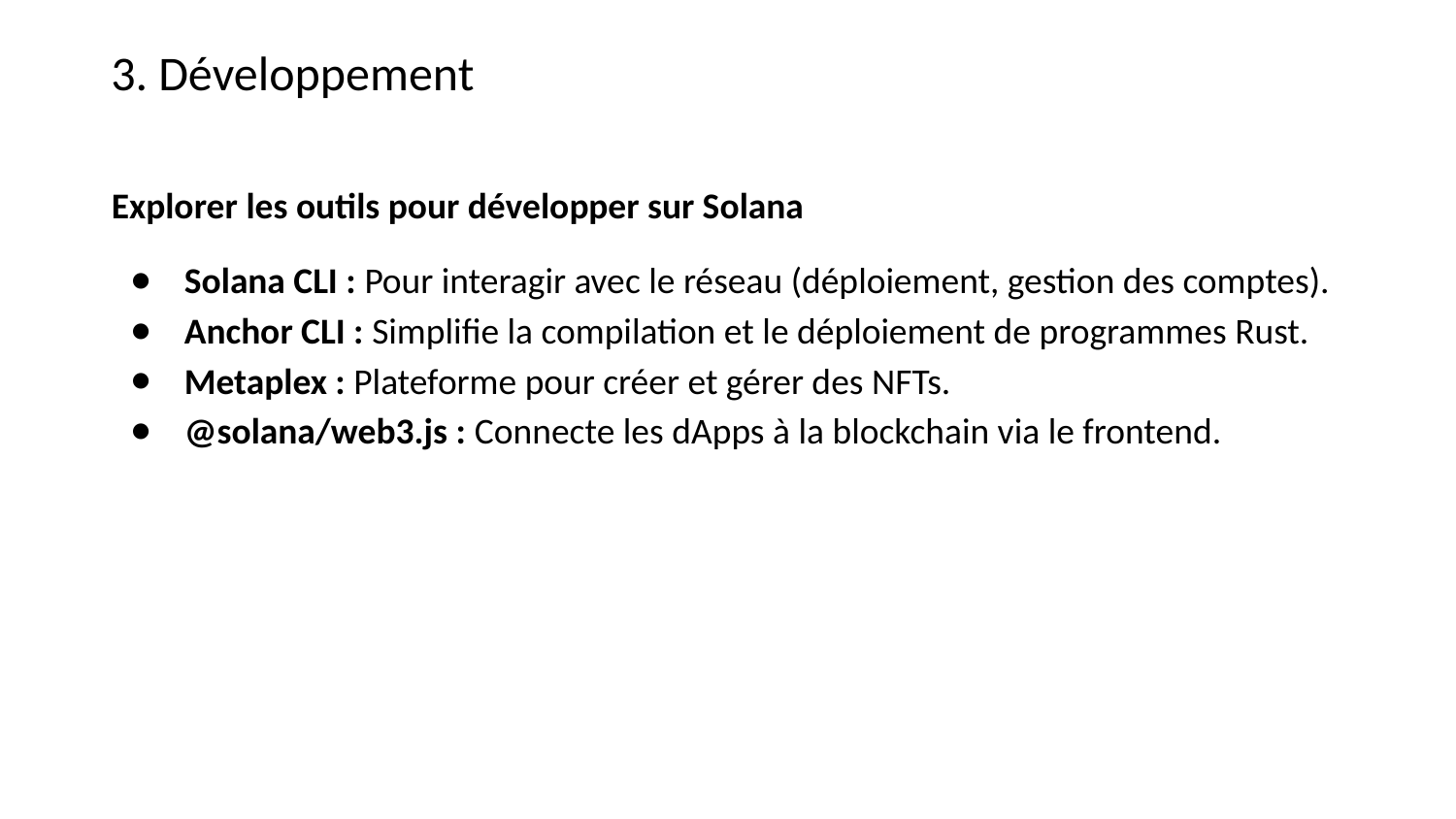

3. Développement
Explorer les outils pour développer sur Solana
Solana CLI : Pour interagir avec le réseau (déploiement, gestion des comptes).
Anchor CLI : Simplifie la compilation et le déploiement de programmes Rust.
Metaplex : Plateforme pour créer et gérer des NFTs.
@solana/web3.js : Connecte les dApps à la blockchain via le frontend.